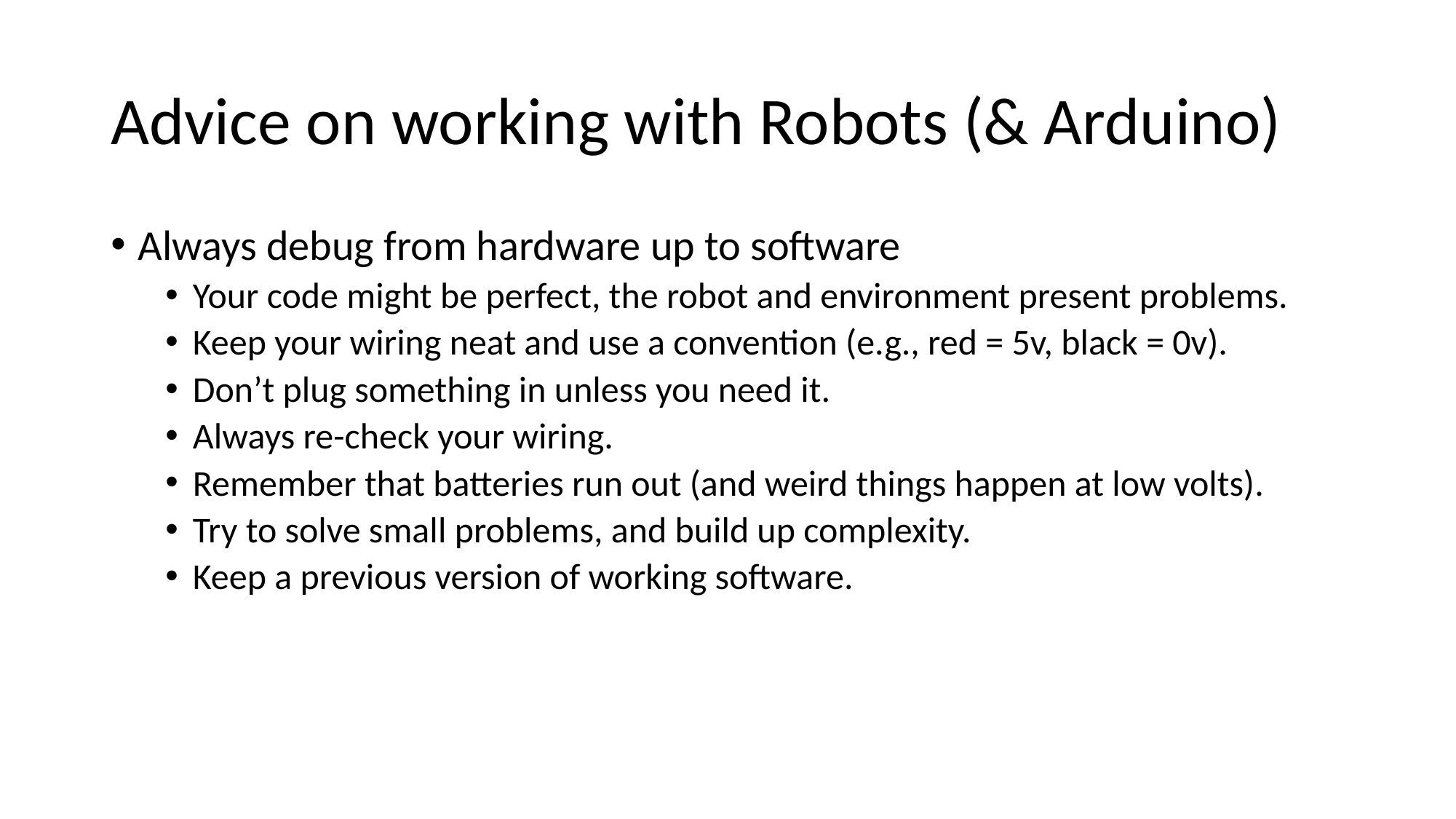

# Advice on working with Robots (& Arduino)
Always debug from hardware up to software
Your code might be perfect, the robot and environment present problems.
Keep your wiring neat and use a convention (e.g., red = 5v, black = 0v).
Don’t plug something in unless you need it.
Always re-check your wiring.
Remember that batteries run out (and weird things happen at low volts).
Try to solve small problems, and build up complexity.
Keep a previous version of working software.